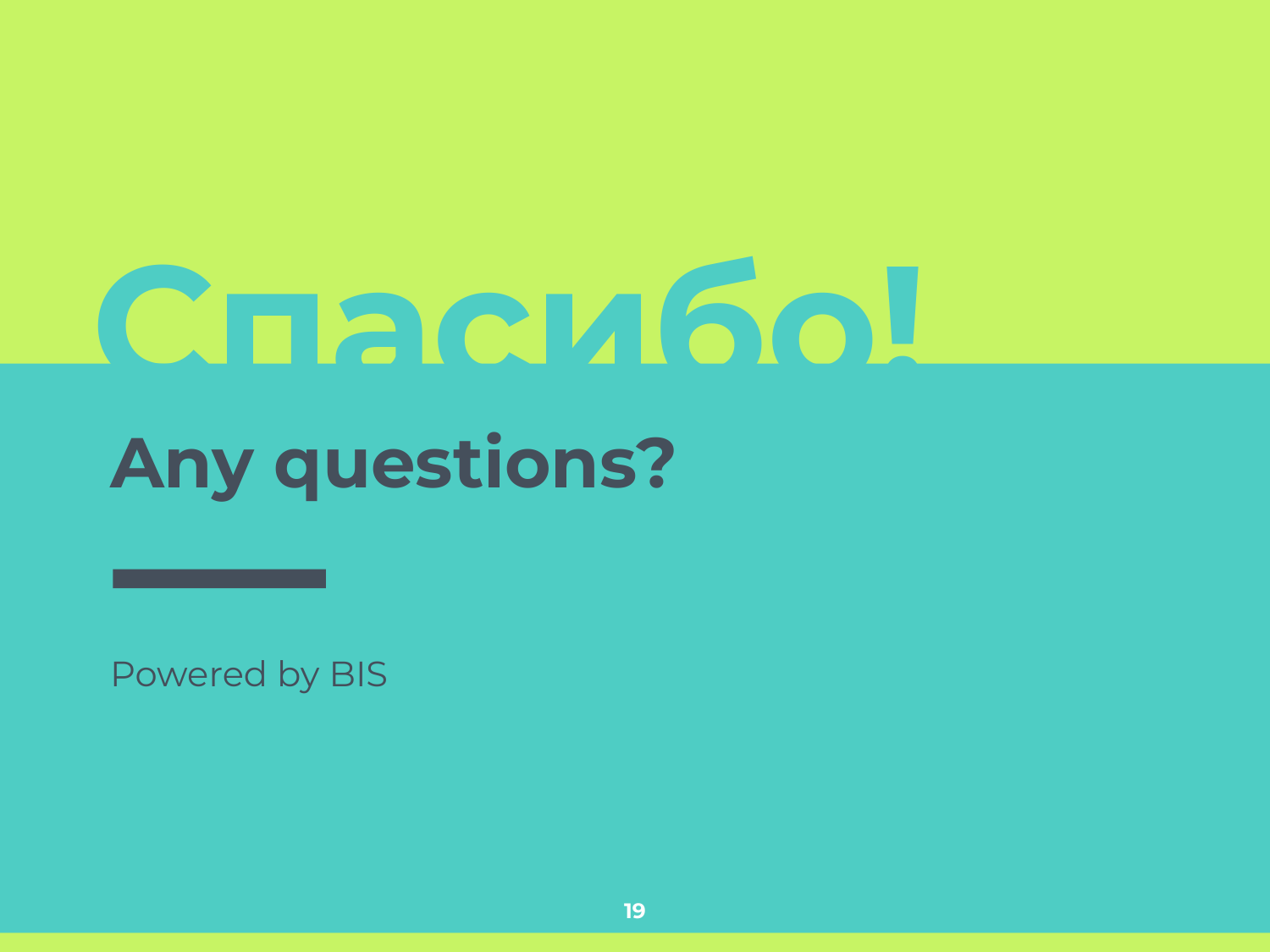

Спасибо!
Any questions?

Powered by BIS
19